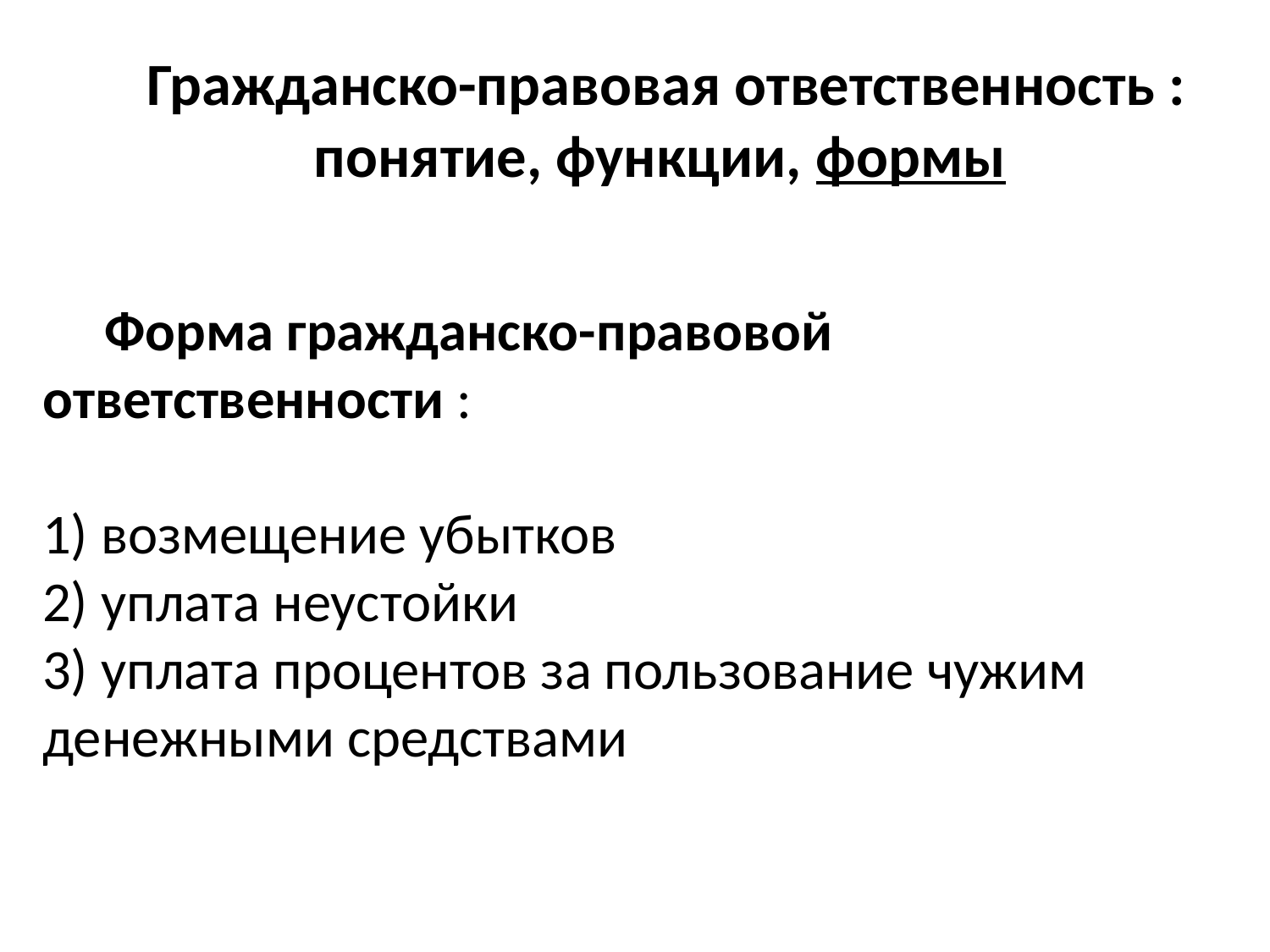

# Гражданско-правовая ответственность : понятие, функции, формы
Форма гражданско-правовой ответственности :
1) возмещение убытков
2) уплата неустойки
3) уплата процентов за пользование чужим денежными средствами